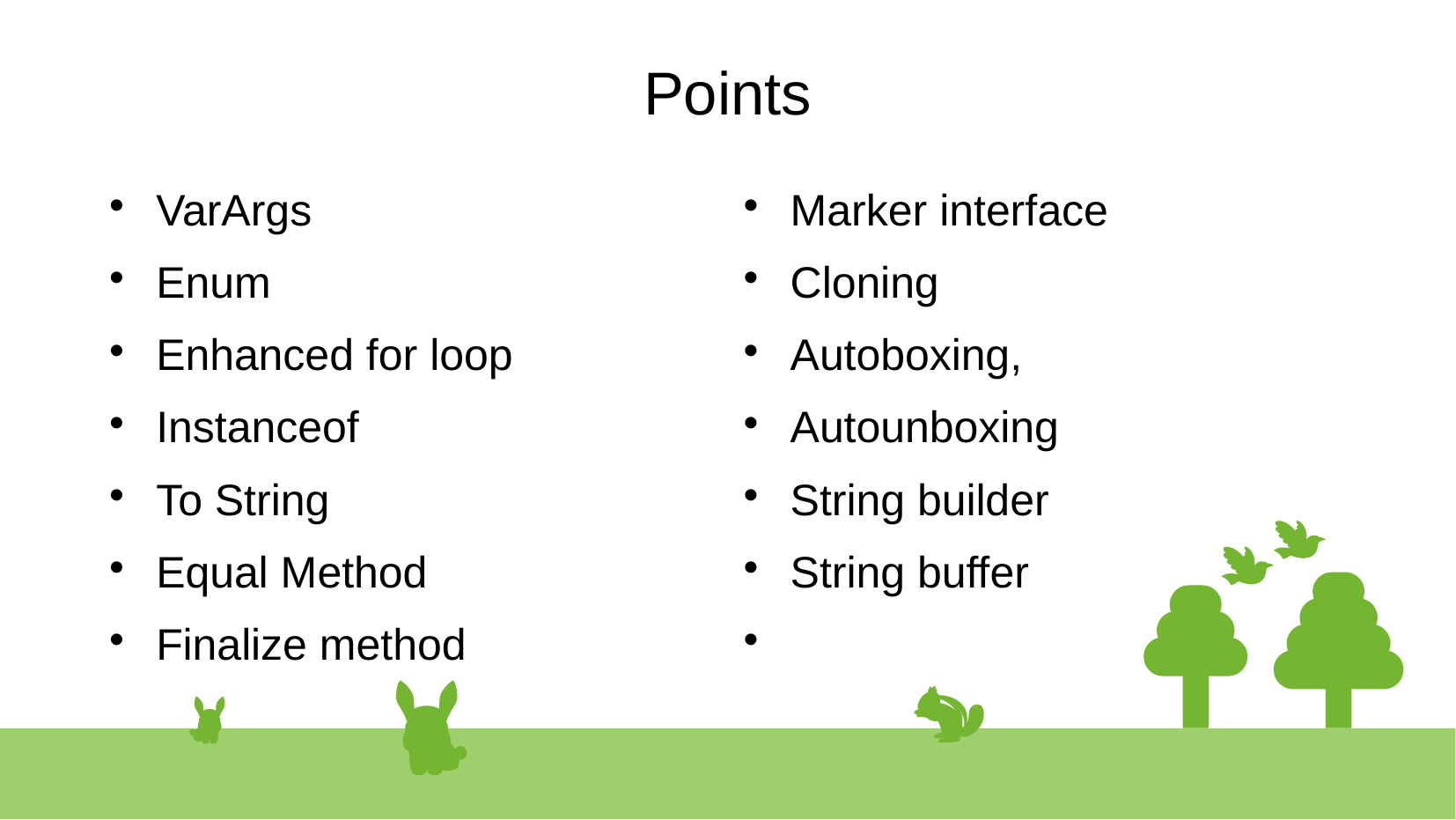

# Points
VarArgs
Enum
Enhanced for loop
Instanceof
To String
Equal Method
Finalize method
Marker interface
Cloning
Autoboxing,
Autounboxing
String builder
String buffer